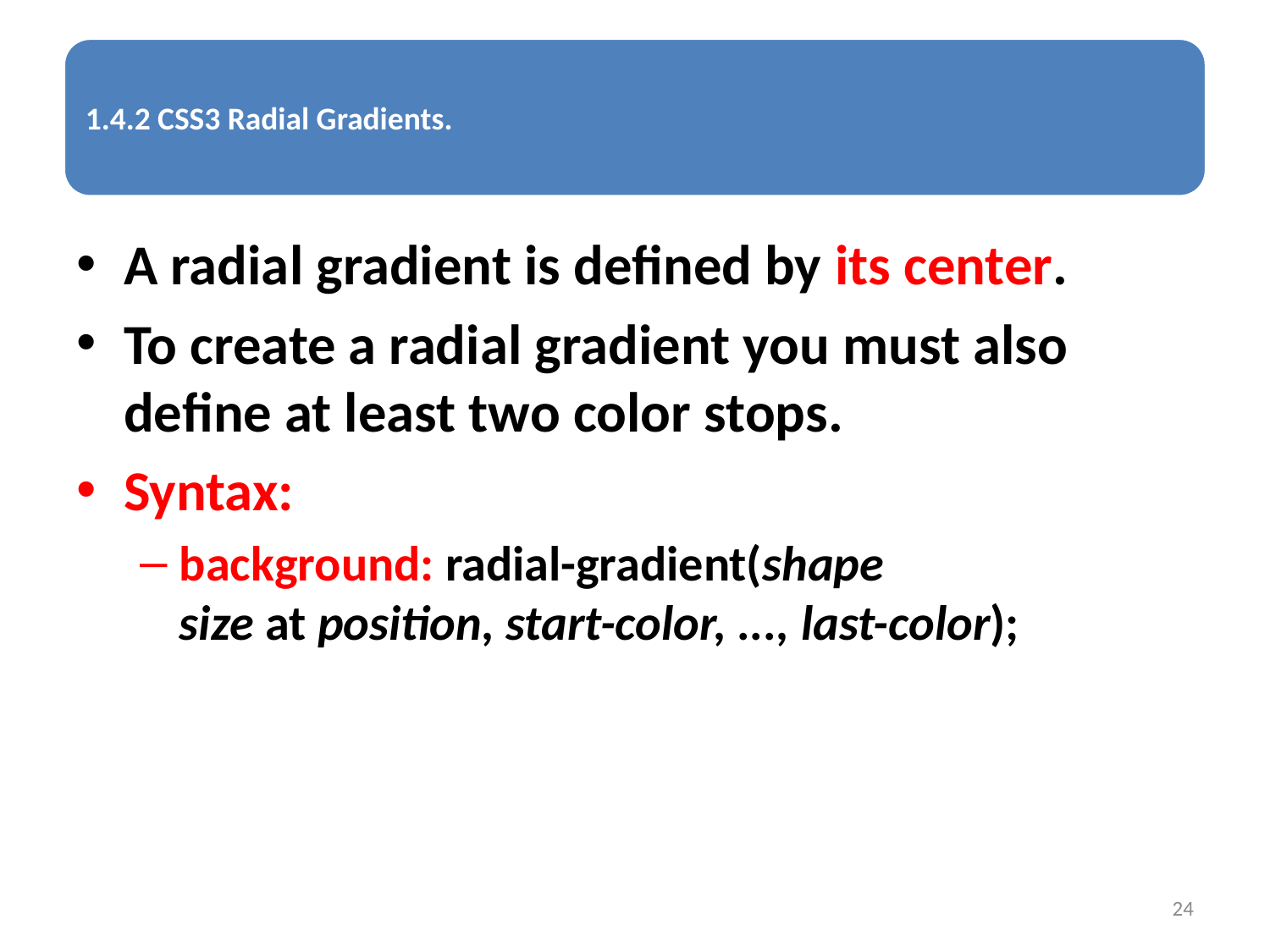

1.4.2 CSS3 Radial Gradients.
A radial gradient is defined by its center.
To create a radial gradient you must also define at least two color stops.
Syntax:
background: radial-gradient(shape size at position, start-color, ..., last-color);
24